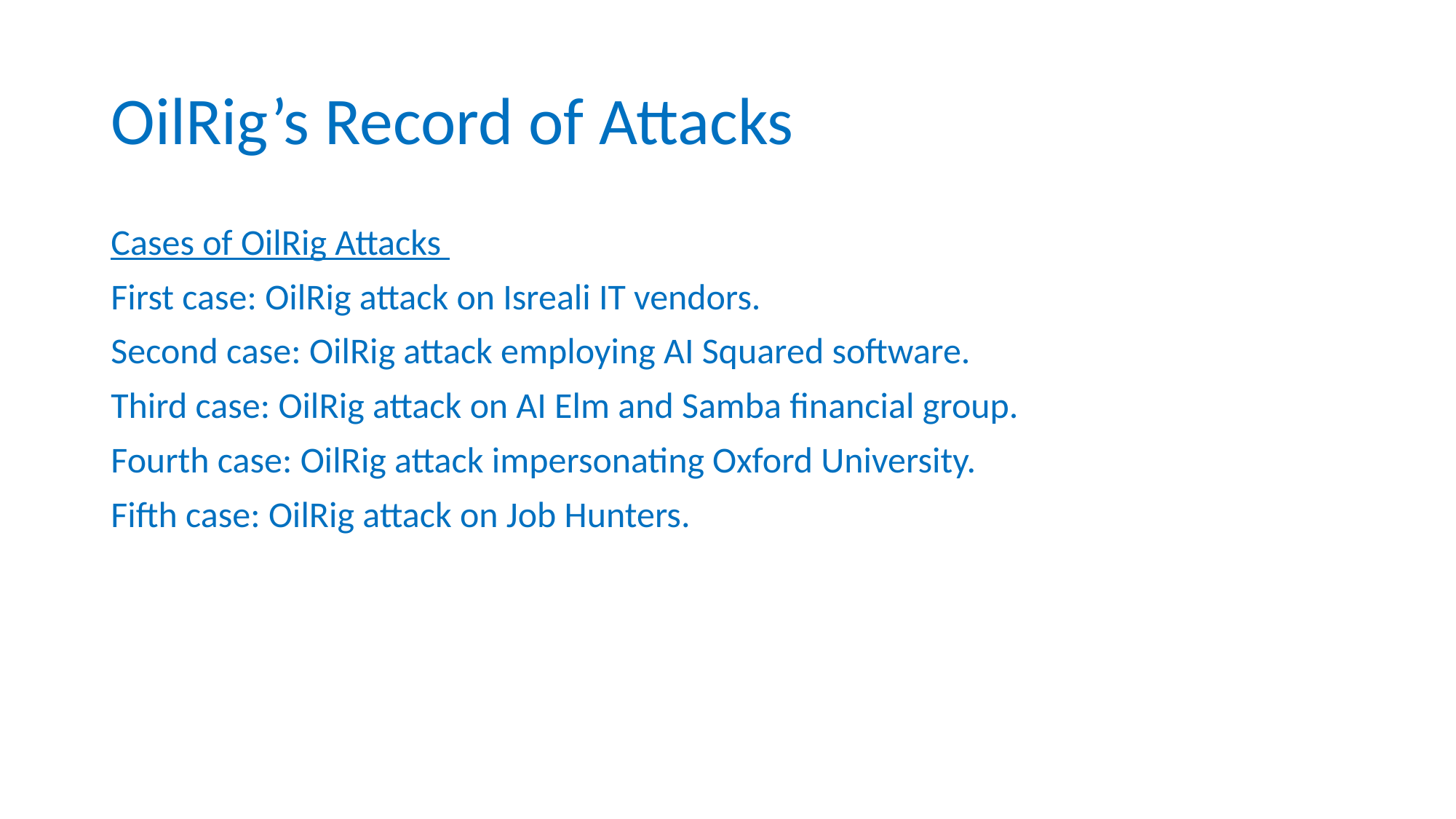

# OilRig’s Record of Attacks
Cases of OilRig Attacks
First case: OilRig attack on Isreali IT vendors.
Second case: OilRig attack employing AI Squared software.
Third case: OilRig attack on AI Elm and Samba financial group.
Fourth case: OilRig attack impersonating Oxford University.
Fifth case: OilRig attack on Job Hunters.